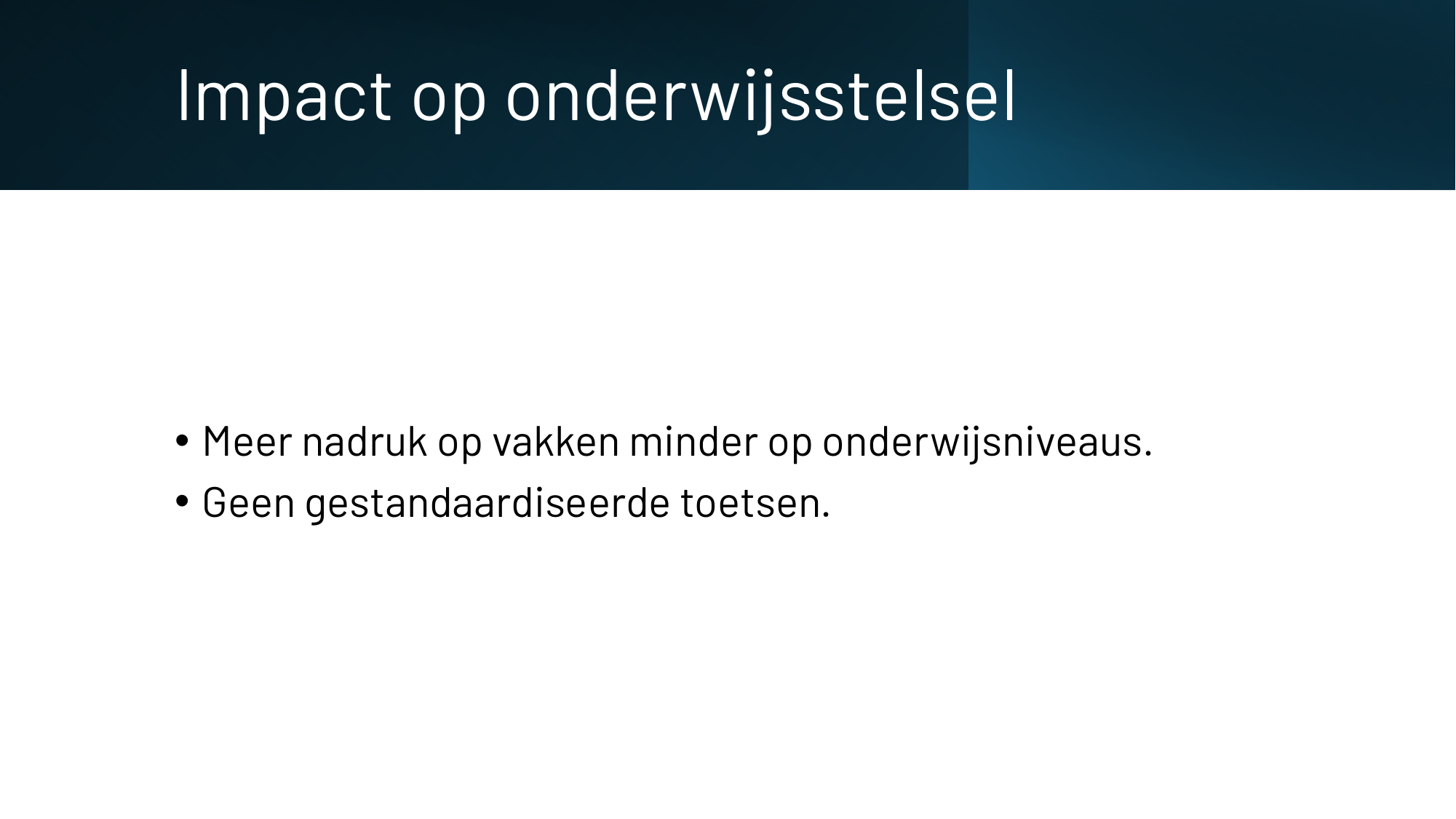

# Impact op onderwijsstelsel
Meer nadruk op vakken minder op onderwijsniveaus.
Geen gestandaardiseerde toetsen.